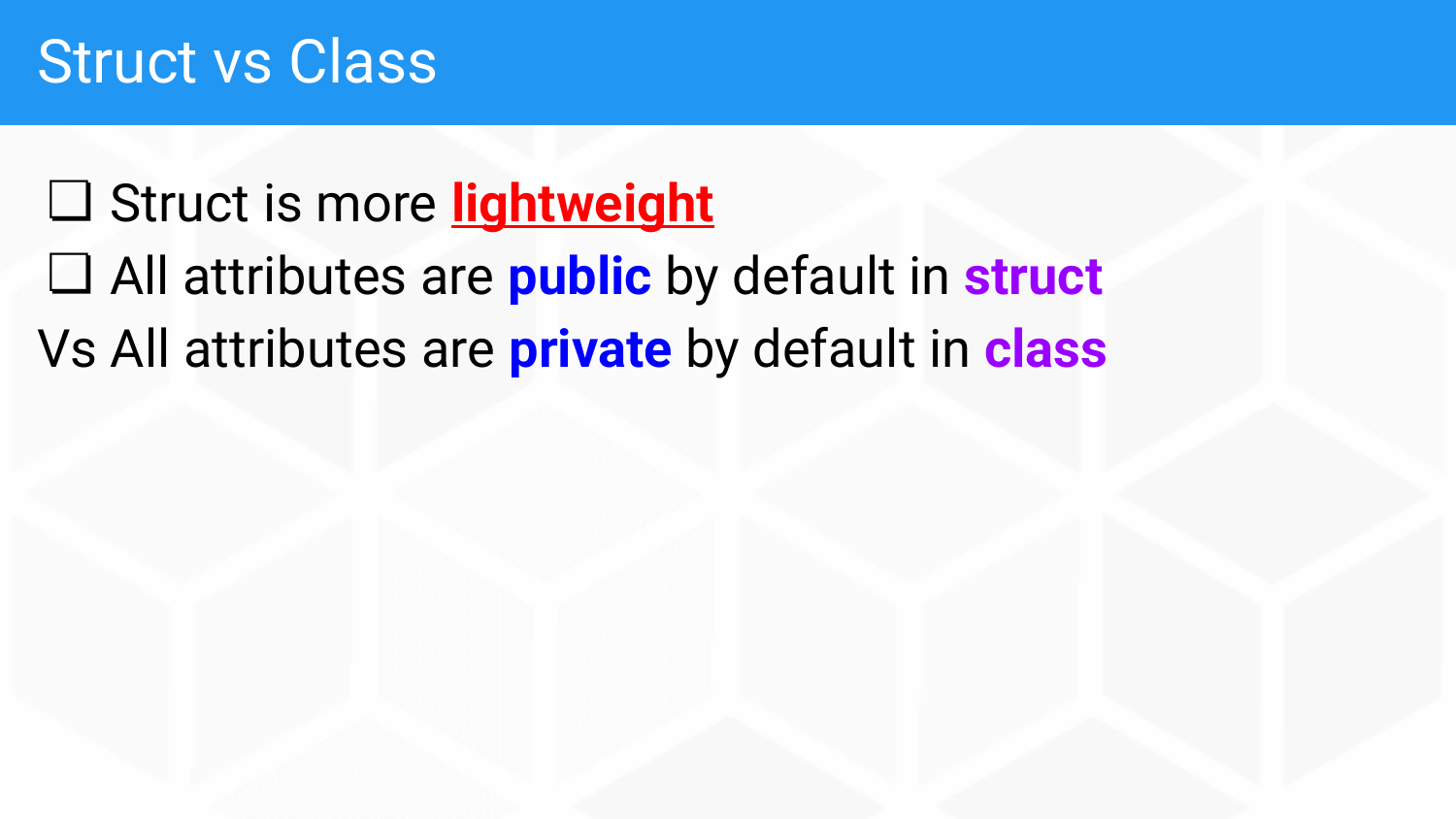

# Struct vs Class
Struct is more lightweight
All attributes are public by default in struct
Vs All attributes are private by default in class